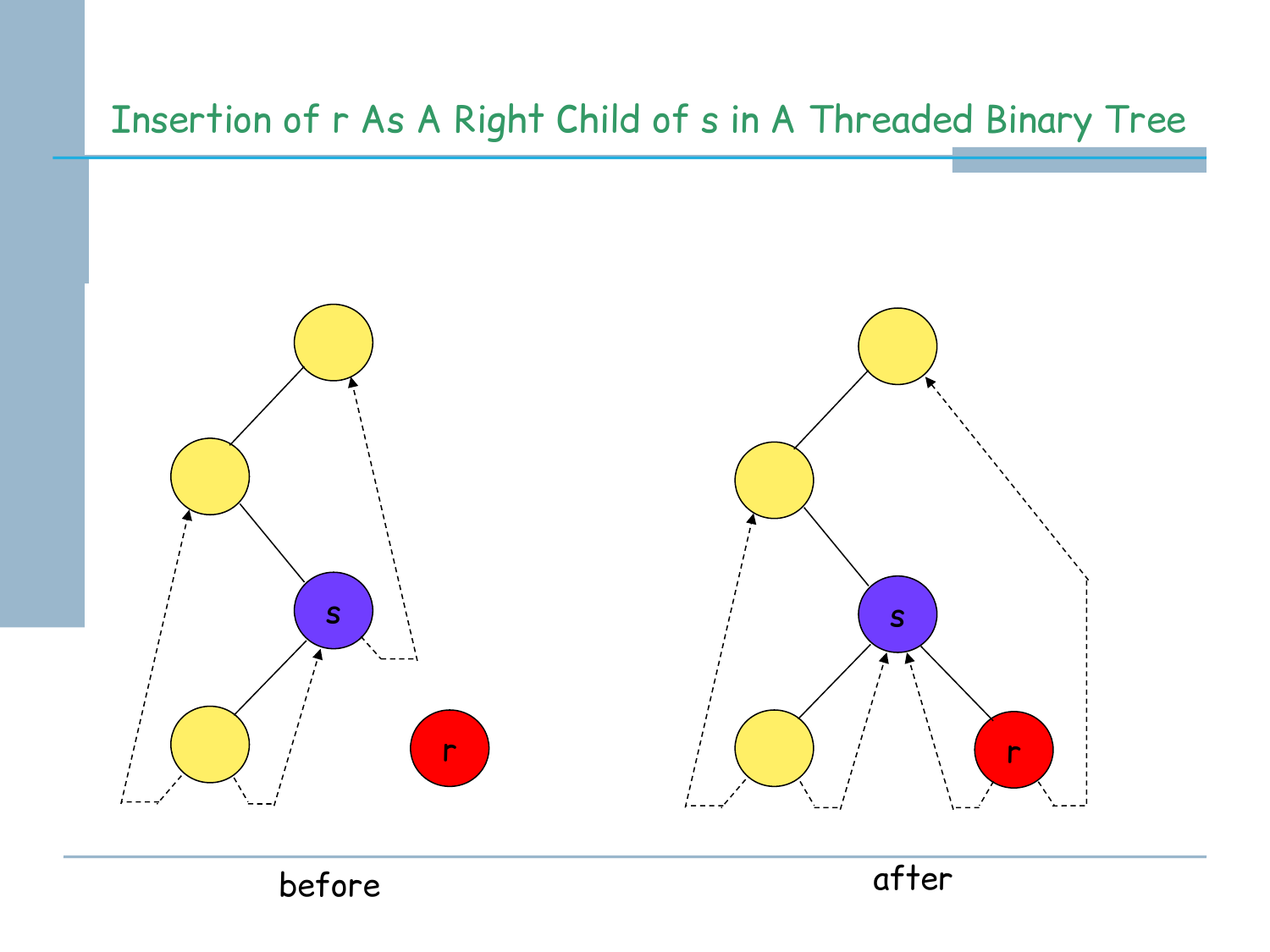

# Insertion of r As A Right Child of s in A Threaded Binary Tree

s
s

r

r

after
before